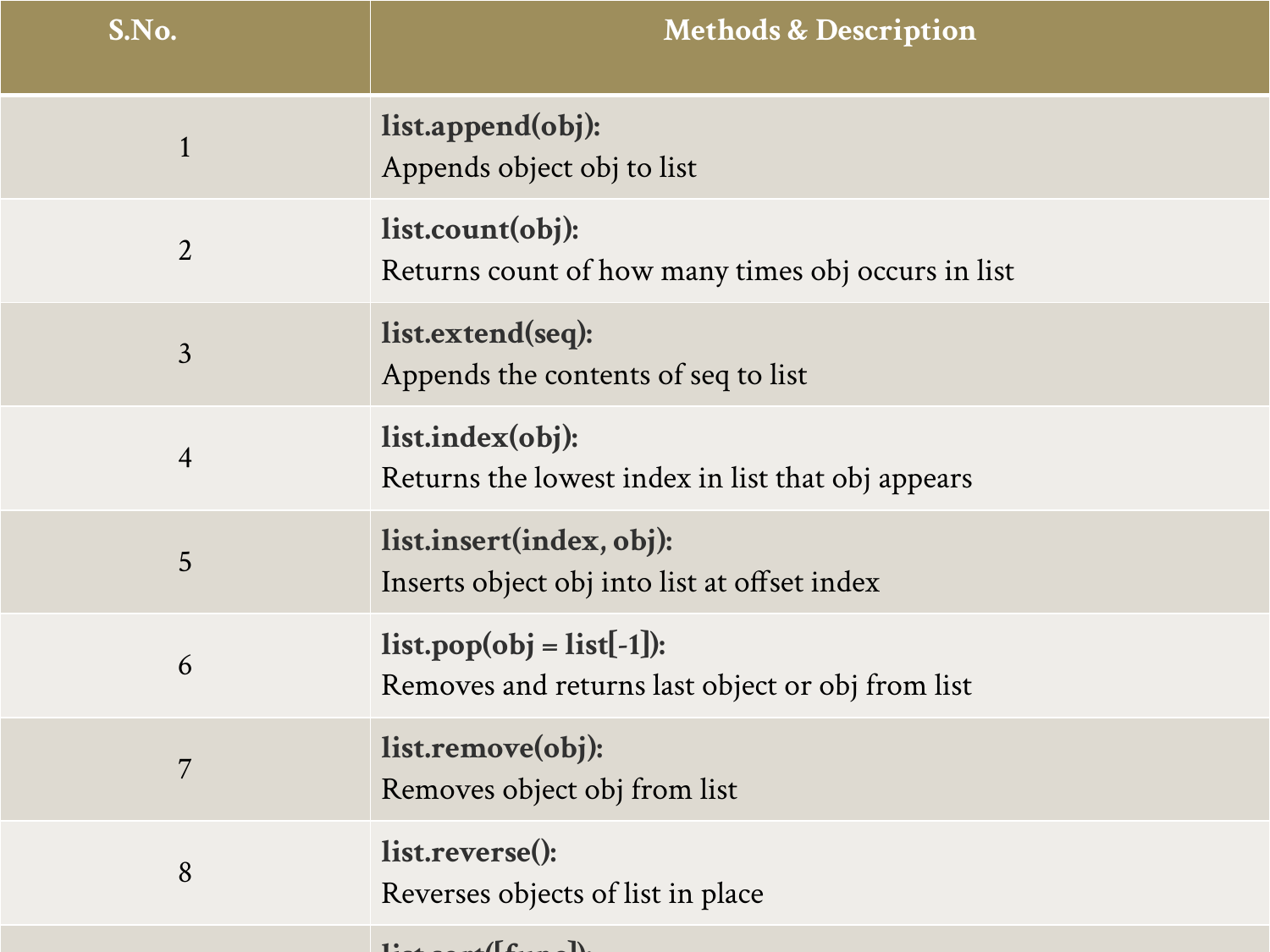

| S.No. | Methods & Description |
| --- | --- |
| 1 | list.append(obj): Appends object obj to list |
| 2 | list.count(obj): Returns count of how many times obj occurs in list |
| 3 | list.extend(seq): Appends the contents of seq to list |
| 4 | list.index(obj): Returns the lowest index in list that obj appears |
| 5 | list.insert(index, obj): Inserts object obj into list at offset index |
| 6 | list.pop(obj = list[-1]): Removes and returns last object or obj from list |
| 7 | list.remove(obj): Removes object obj from list |
| 8 | list.reverse(): Reverses objects of list in place |
| 9 | list.sort([func]): Sorts objects of list. |
#